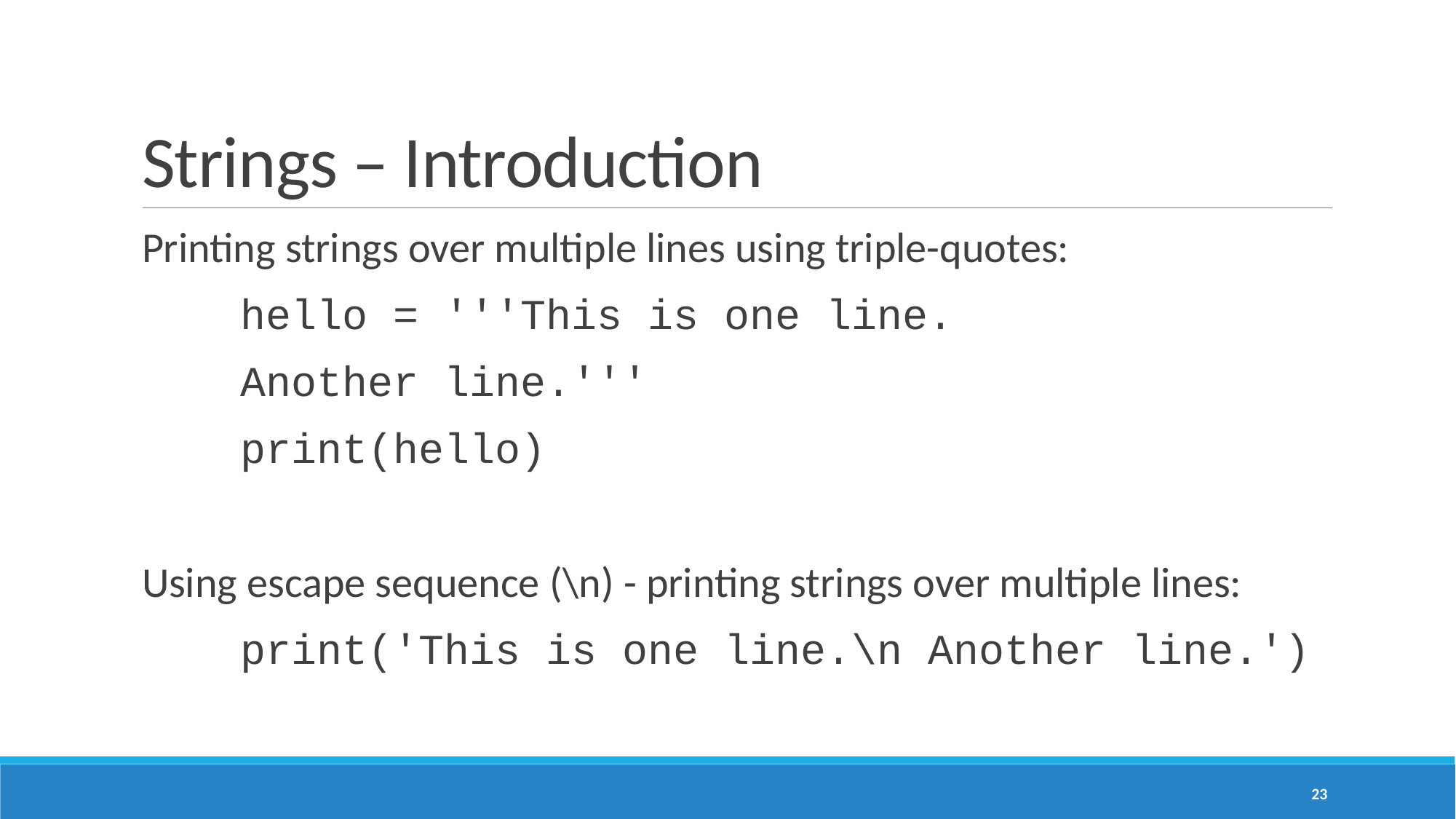

# Strings – Introduction
Printing strings over multiple lines using triple-quotes:
	hello = '''This is one line.
	Another line.'''
	print(hello)

Using escape sequence (\n) - printing strings over multiple lines:
	print('This is one line.\n Another line.')

23